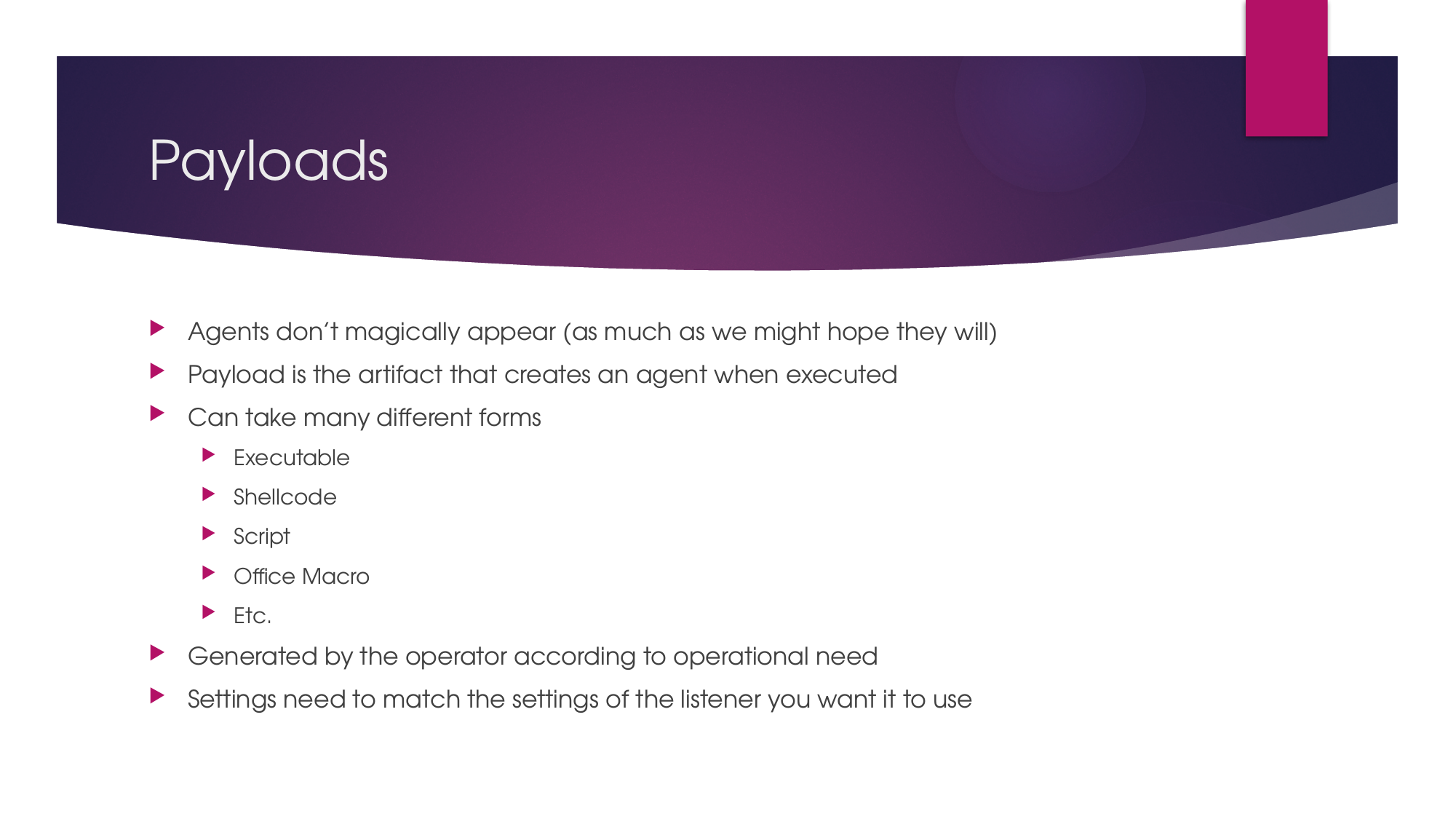

# Payloads
Agents don’t magically appear (as much as we might hope they will)
Payload is the artifact that creates an agent when executed
Can take many different forms
Executable
Shellcode
Script
Office Macro
Etc.
Generated by the operator according to operational need
Settings need to match the settings of the listener you want it to use